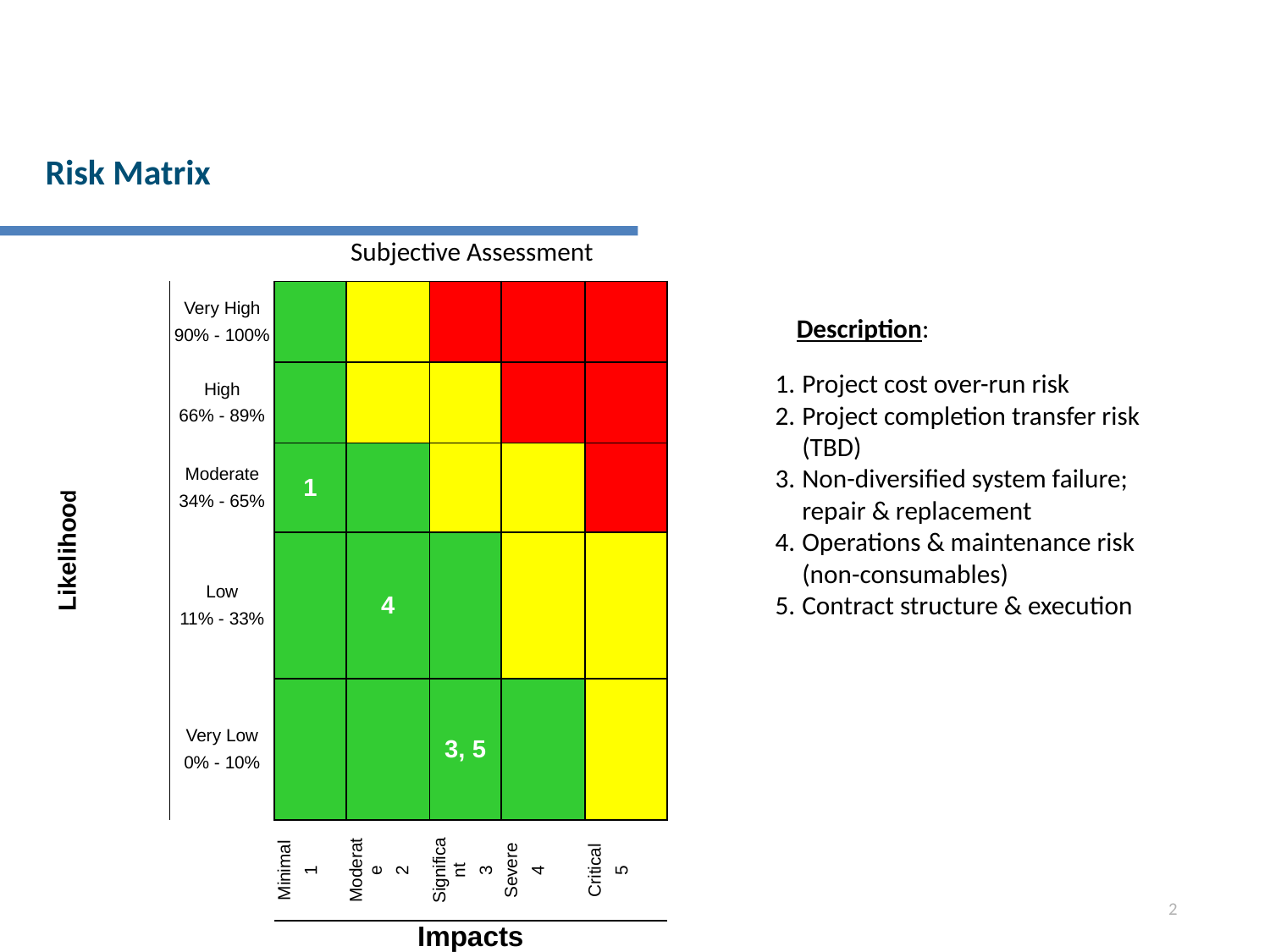

Risk Matrix
Subjective Assessment
| Likelihood |  | Very High 90% - 100% |  |  |  |  |  |  |  |  |
| --- | --- | --- | --- | --- | --- | --- | --- | --- | --- | --- |
|  |  | High 66% - 89% |  |  |  |  |  |  |  |  |
|  |  | Moderate 34% - 65% | 1 |  |  |  |  |  |  |  |
|  |  | Low 11% - 33% |  | 4 |  |  |  |  |  |  |
|  |  | Very Low 0% - 10% |  |  |  | 3, 5 |  |  |  |  |
|  |  |  | Minimal 1 | Moderate 2 |  | Significant 3 | Severe 4 |  | Critical 5 |  |
|  |  |  | Impacts |  |  |  |  |  |  |  |
|  |  |  |  |  |  |  |  |  |  |  |
Description:
Project cost over-run risk
Project completion transfer risk (TBD)
Non-diversified system failure; repair & replacement
Operations & maintenance risk (non-consumables)
Contract structure & execution
2